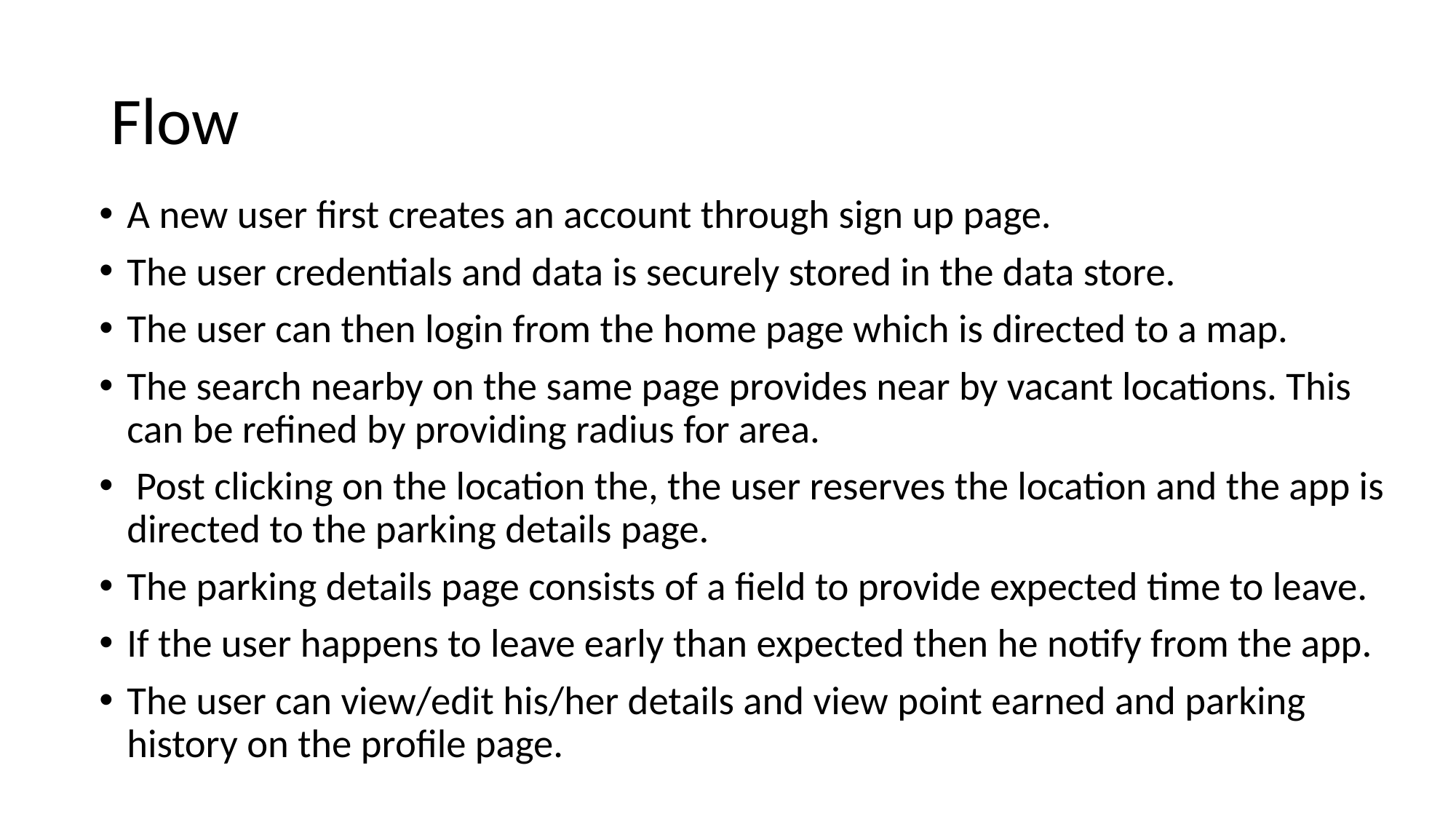

# Flow
A new user first creates an account through sign up page.
The user credentials and data is securely stored in the data store.
The user can then login from the home page which is directed to a map.
The search nearby on the same page provides near by vacant locations. This can be refined by providing radius for area.
 Post clicking on the location the, the user reserves the location and the app is directed to the parking details page.
The parking details page consists of a field to provide expected time to leave.
If the user happens to leave early than expected then he notify from the app.
The user can view/edit his/her details and view point earned and parking history on the profile page.